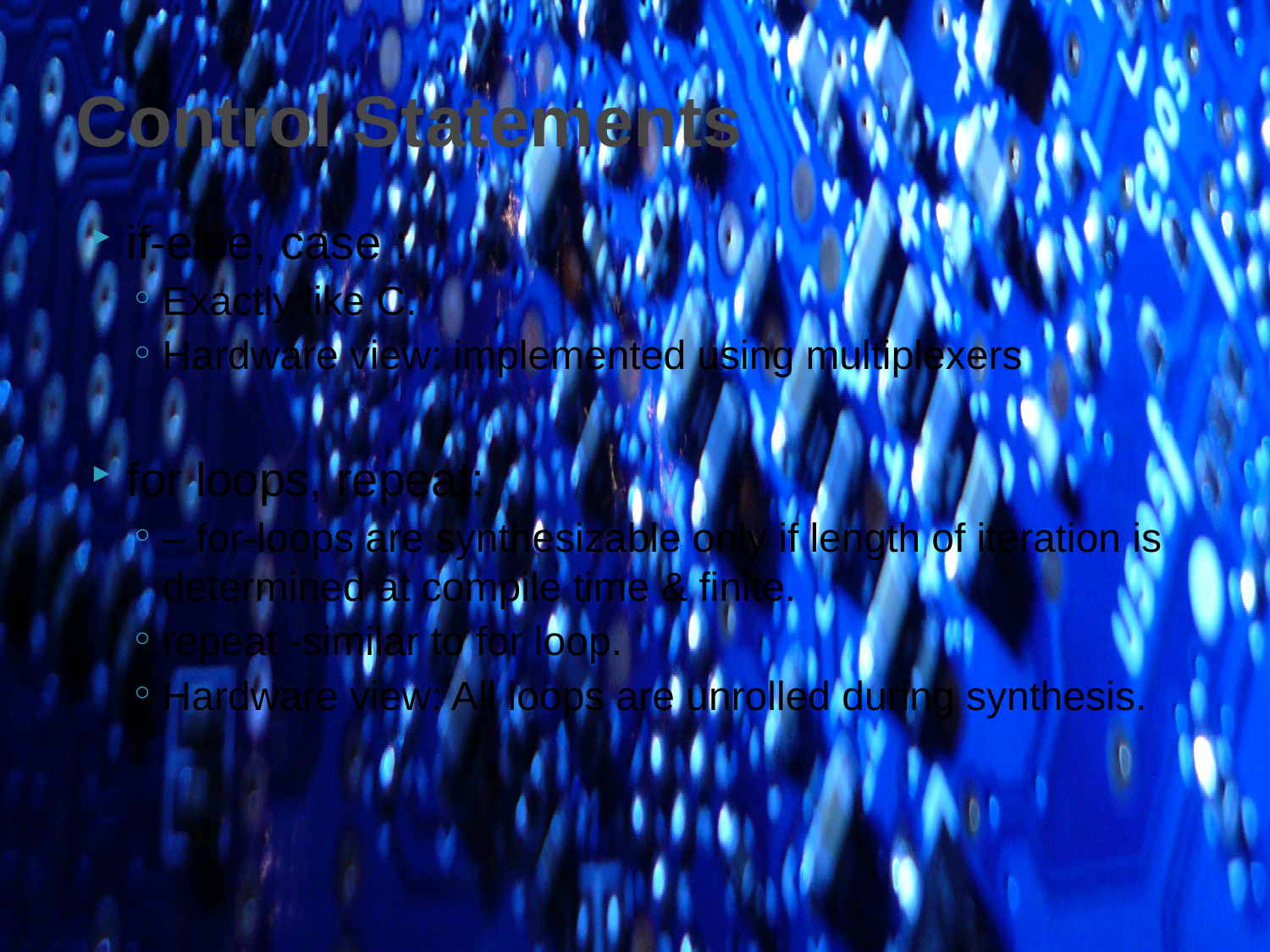

# Control Statements
if-else, case :
Exactly like C.
Hardware view: implemented using multiplexers

for loops, repeat:
– for-loops are synthesizable only if length of iteration is determined at compile time & finite.
repeat -similar to for loop.
Hardware view: All loops are unrolled during synthesis.